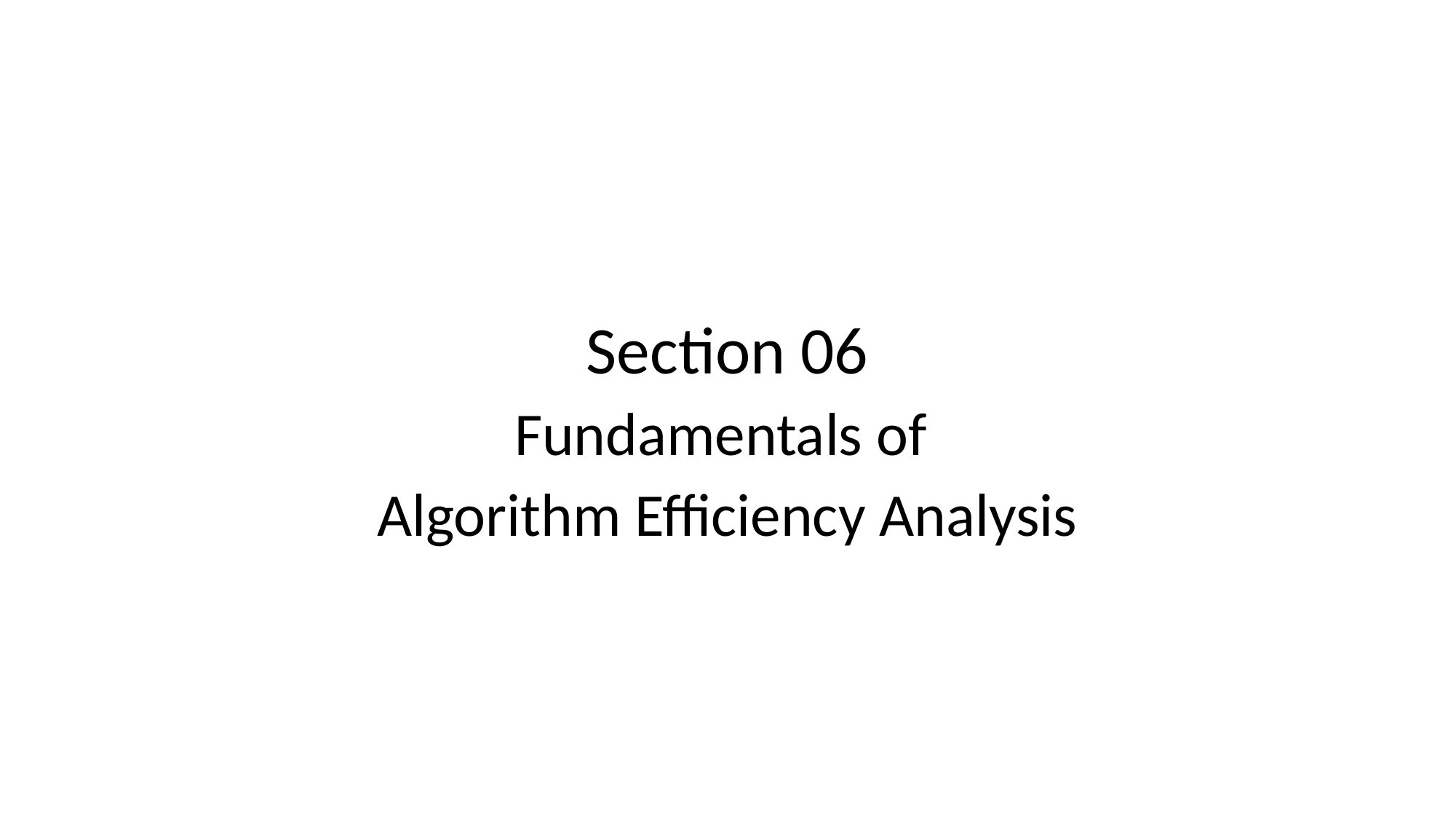

Section 06
Fundamentals of
Algorithm Efficiency Analysis